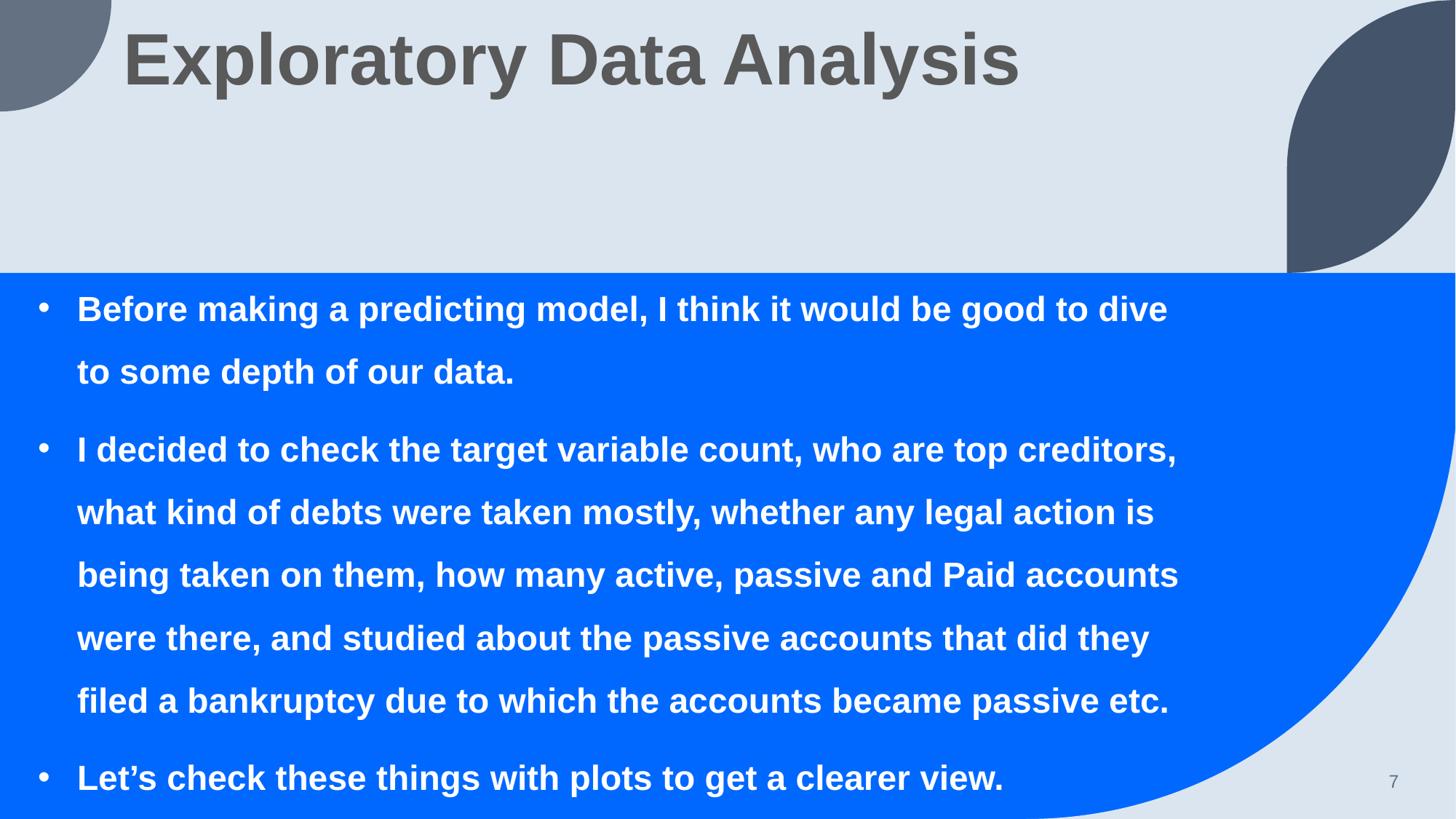

# Exploratory Data Analysis
Before making a predicting model, I think it would be good to dive to some depth of our data.
I decided to check the target variable count, who are top creditors, what kind of debts were taken mostly, whether any legal action is being taken on them, how many active, passive and Paid accounts were there, and studied about the passive accounts that did they filed a bankruptcy due to which the accounts became passive etc.
Let’s check these things with plots to get a clearer view.

7